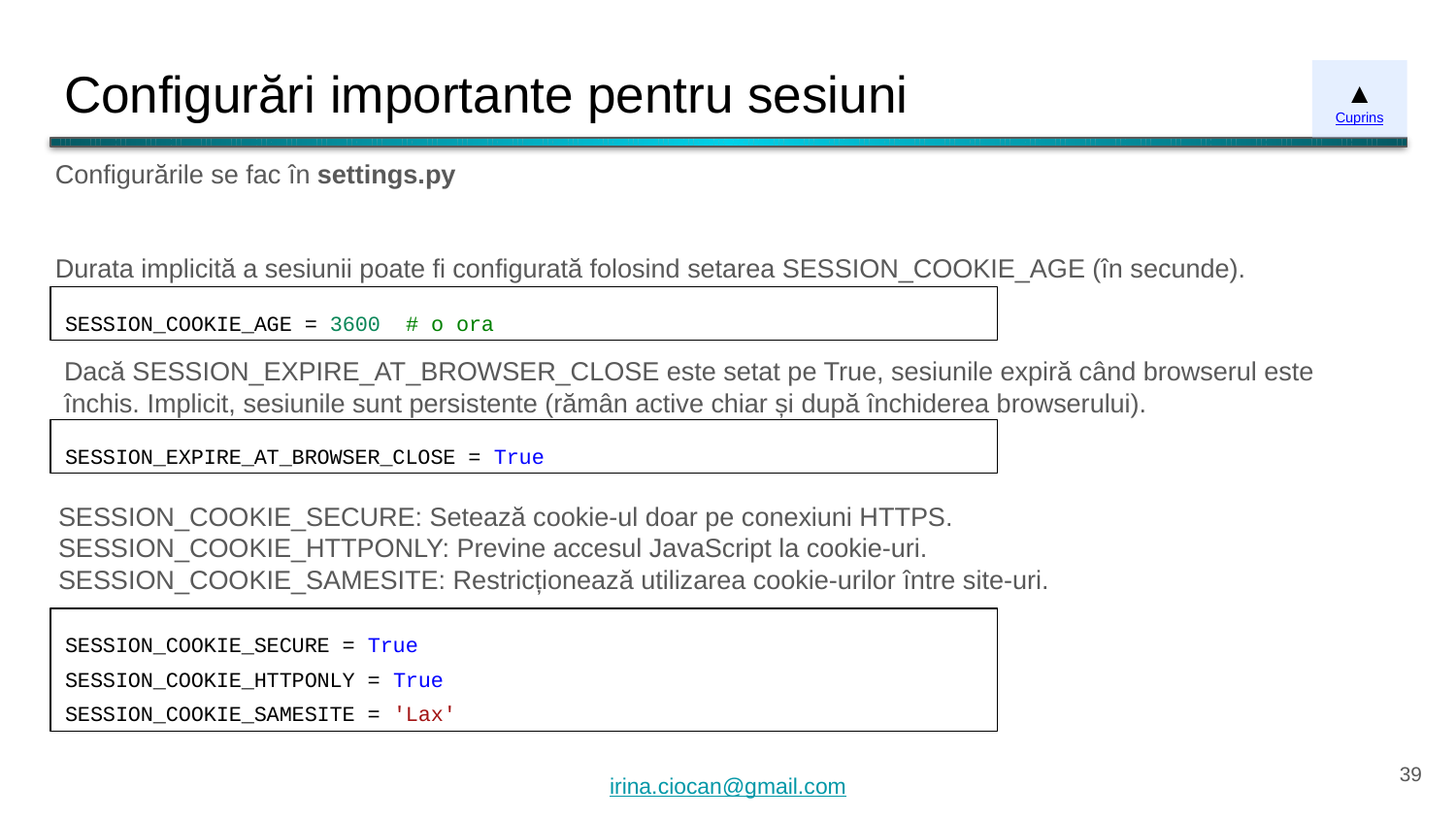

# Configurări importante pentru sesiuni
▲
Cuprins

Configurările se fac în settings.py

Durata implicită a sesiunii poate fi configurată folosind setarea SESSION_COOKIE_AGE (în secunde).
SESSION_COOKIE_AGE = 3600  # o ora
Dacă SESSION_EXPIRE_AT_BROWSER_CLOSE este setat pe True, sesiunile expiră când browserul este închis. Implicit, sesiunile sunt persistente (rămân active chiar și după închiderea browserului).
SESSION_EXPIRE_AT_BROWSER_CLOSE = True
SESSION_COOKIE_SECURE: Setează cookie-ul doar pe conexiuni HTTPS.
SESSION_COOKIE_HTTPONLY: Previne accesul JavaScript la cookie-uri.
SESSION_COOKIE_SAMESITE: Restricționează utilizarea cookie-urilor între site-uri.
SESSION_COOKIE_SECURE = True
SESSION_COOKIE_HTTPONLY = True
SESSION_COOKIE_SAMESITE = 'Lax'

39
irina.ciocan@gmail.com